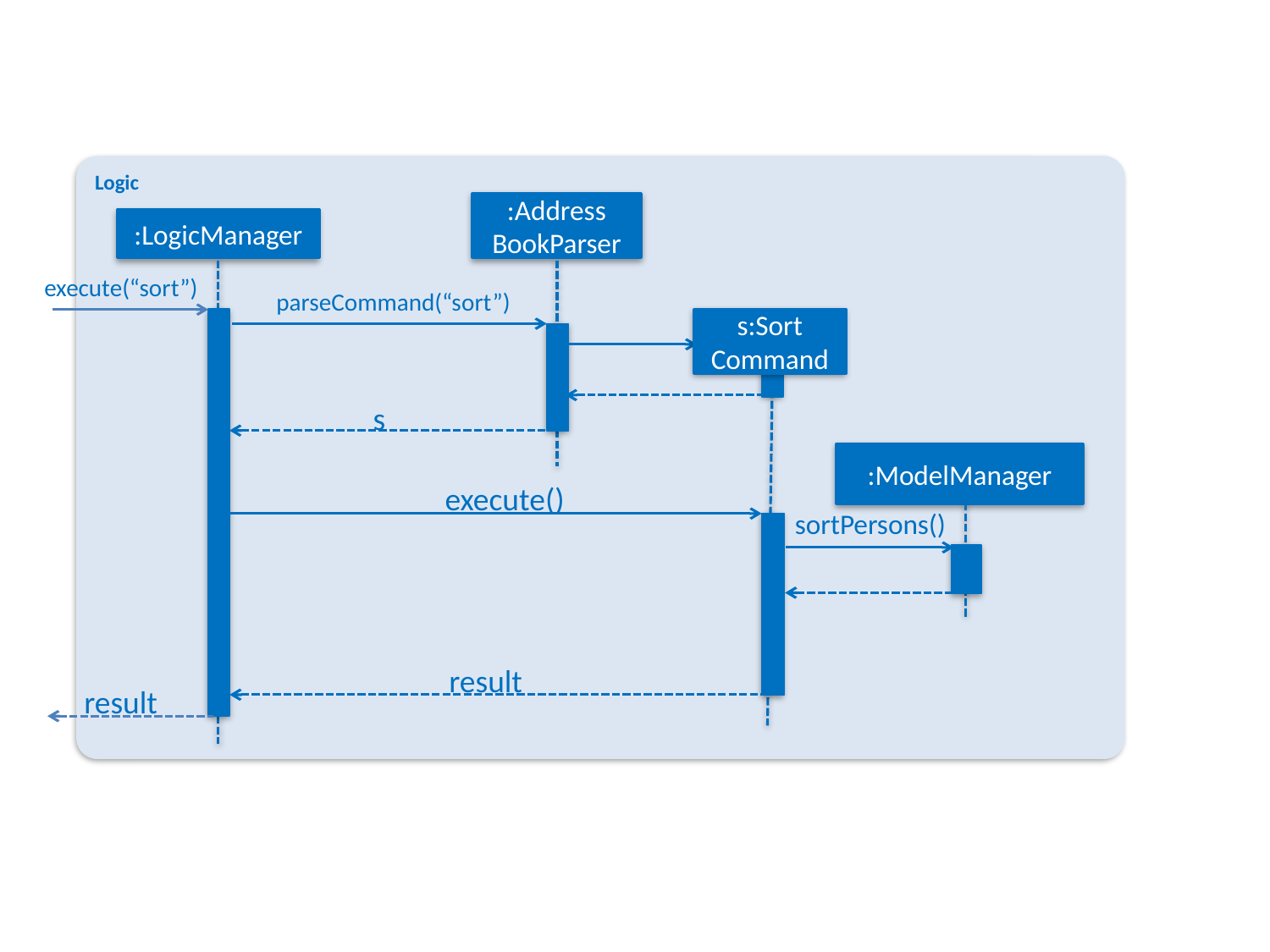

Logic
:Address
BookParser
:LogicManager
execute(“sort”)
parseCommand(“sort”)

s:Sort
Command

s
:ModelManager
execute()
sortPersons()

result
result